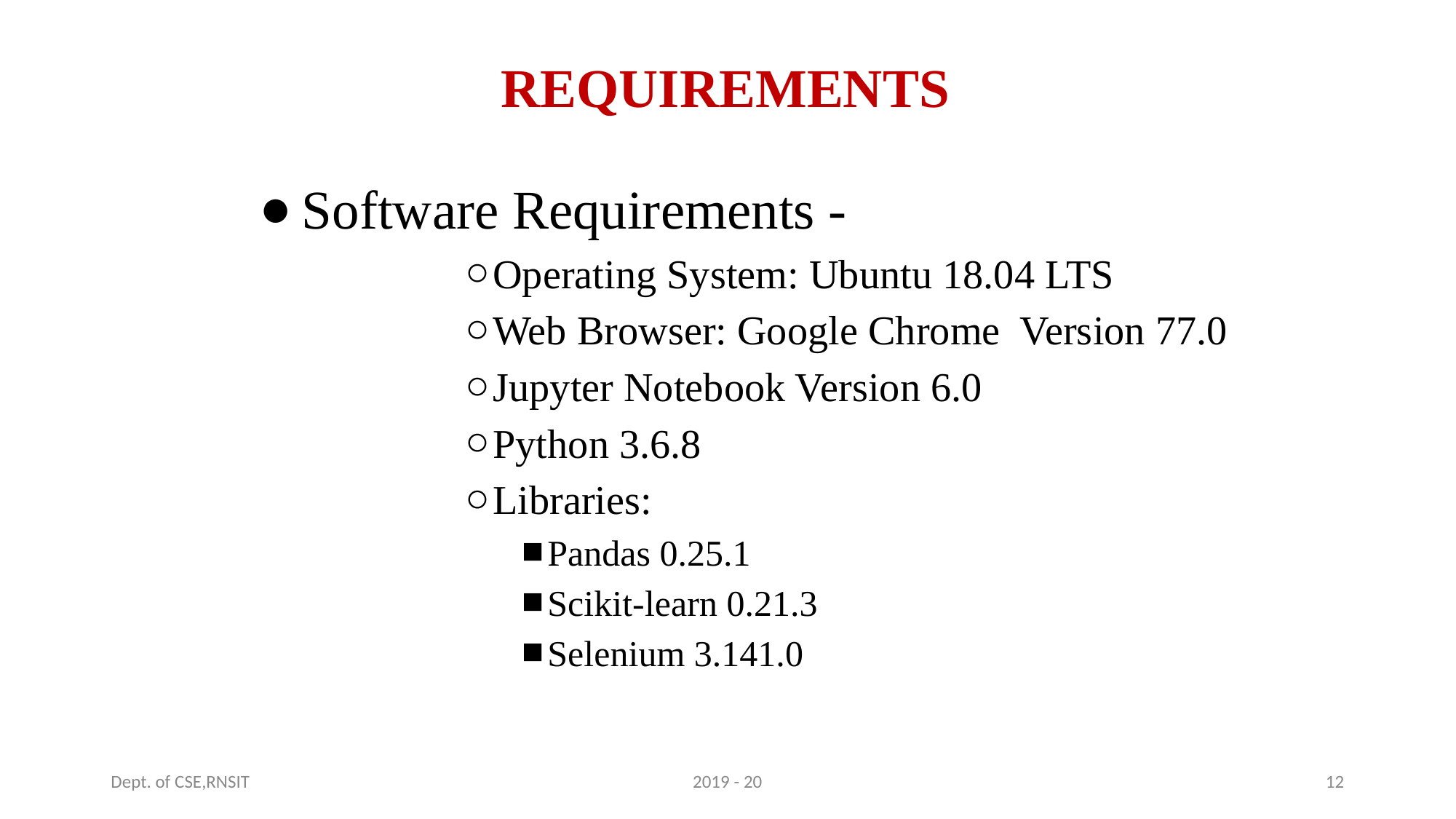

# REQUIREMENTS
Software Requirements -
Operating System: Ubuntu 18.04 LTS
Web Browser: Google Chrome  Version 77.0
Jupyter Notebook Version 6.0
Python 3.6.8
Libraries:
Pandas 0.25.1
Scikit-learn 0.21.3
Selenium 3.141.0

Dept. of CSE,RNSIT
2019 - 20
12